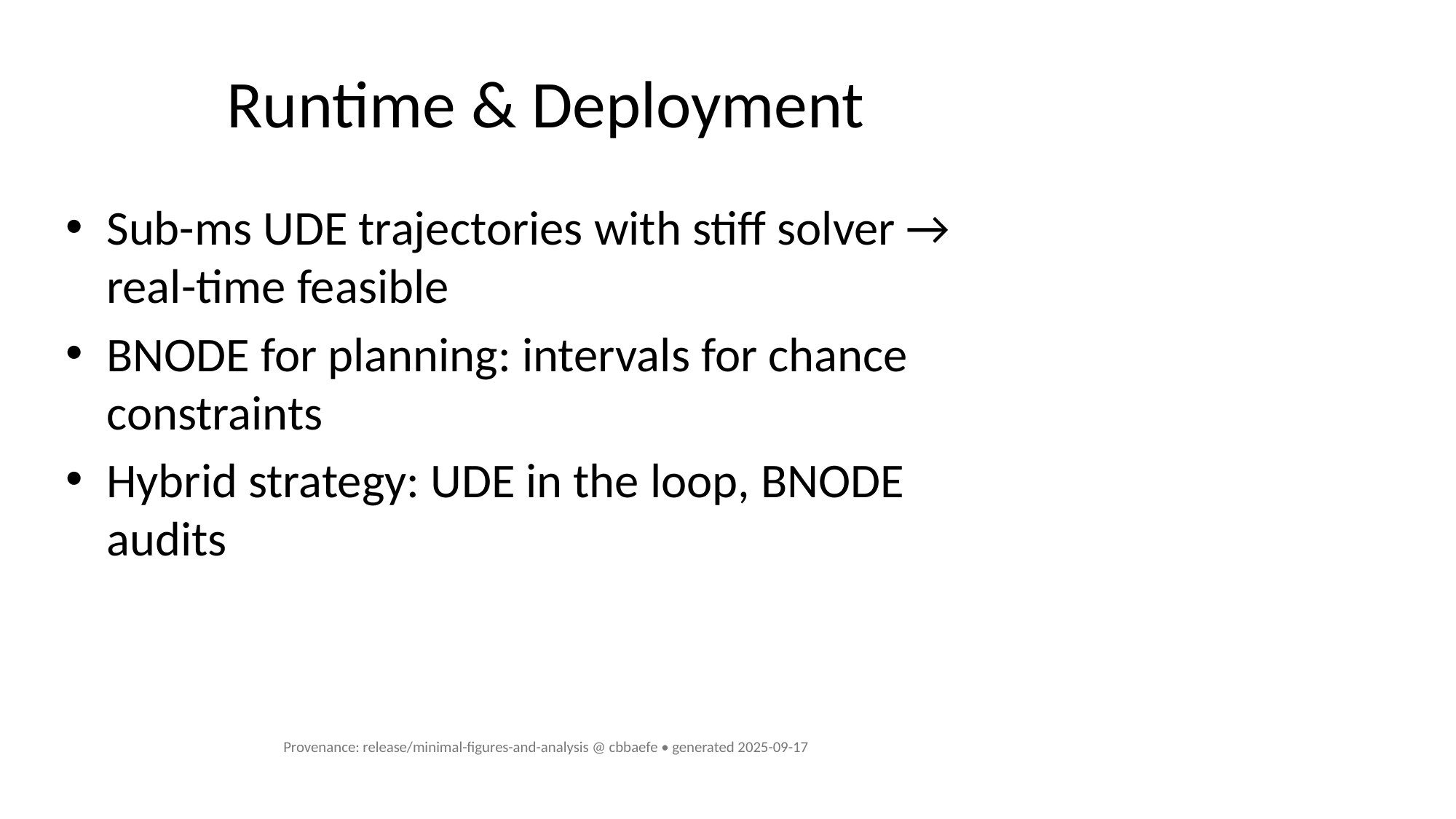

# Runtime & Deployment
Sub-ms UDE trajectories with stiff solver → real-time feasible
BNODE for planning: intervals for chance constraints
Hybrid strategy: UDE in the loop, BNODE audits
Provenance: release/minimal-figures-and-analysis @ cbbaefe • generated 2025-09-17